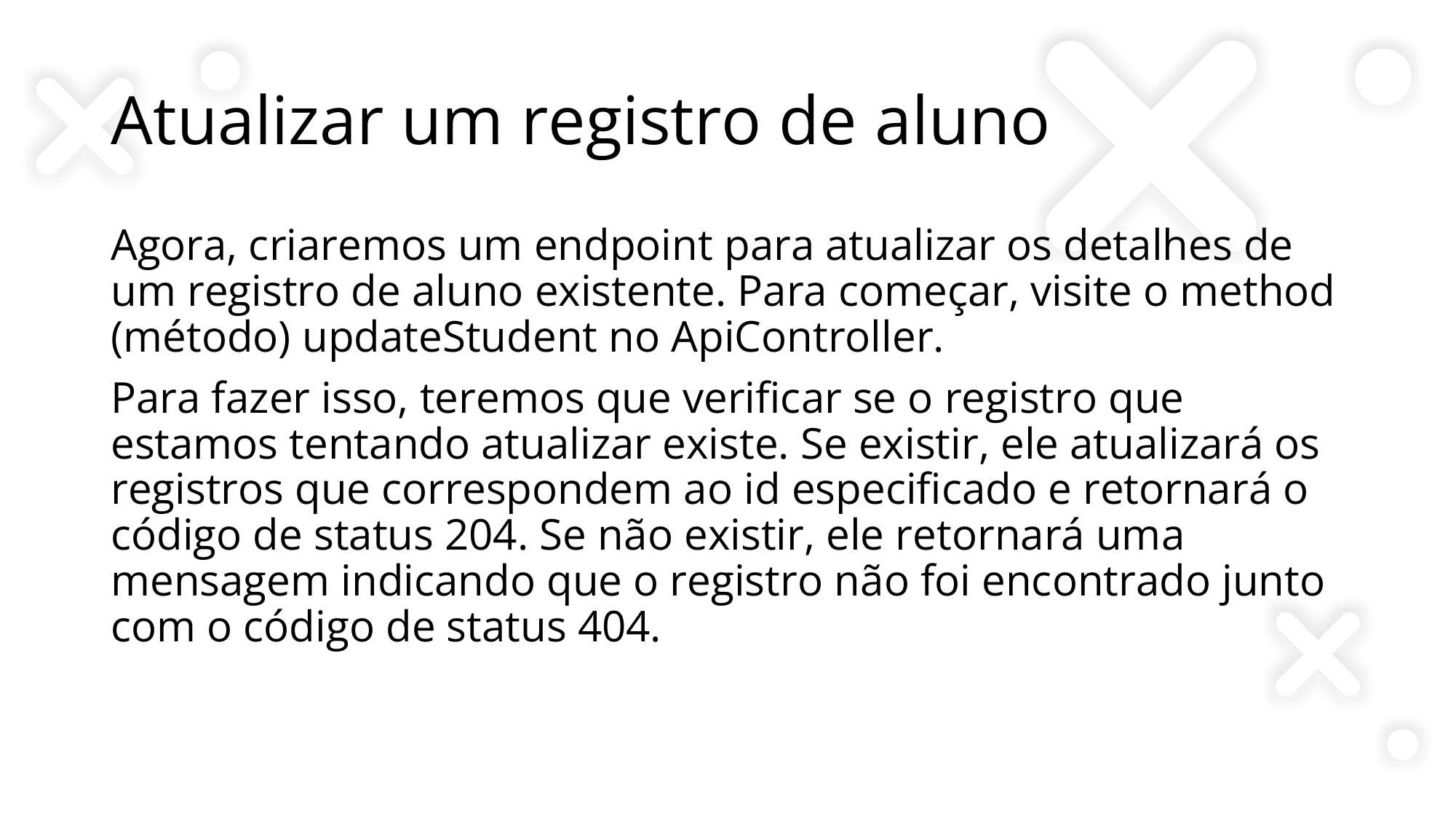

# Atualizar um registro de aluno
Agora, criaremos um endpoint para atualizar os detalhes de um registro de aluno existente. Para começar, visite o method (método) updateStudent no ApiController.
Para fazer isso, teremos que verificar se o registro que estamos tentando atualizar existe. Se existir, ele atualizará os registros que correspondem ao id especificado e retornará o código de status 204. Se não existir, ele retornará uma mensagem indicando que o registro não foi encontrado junto com o código de status 404.